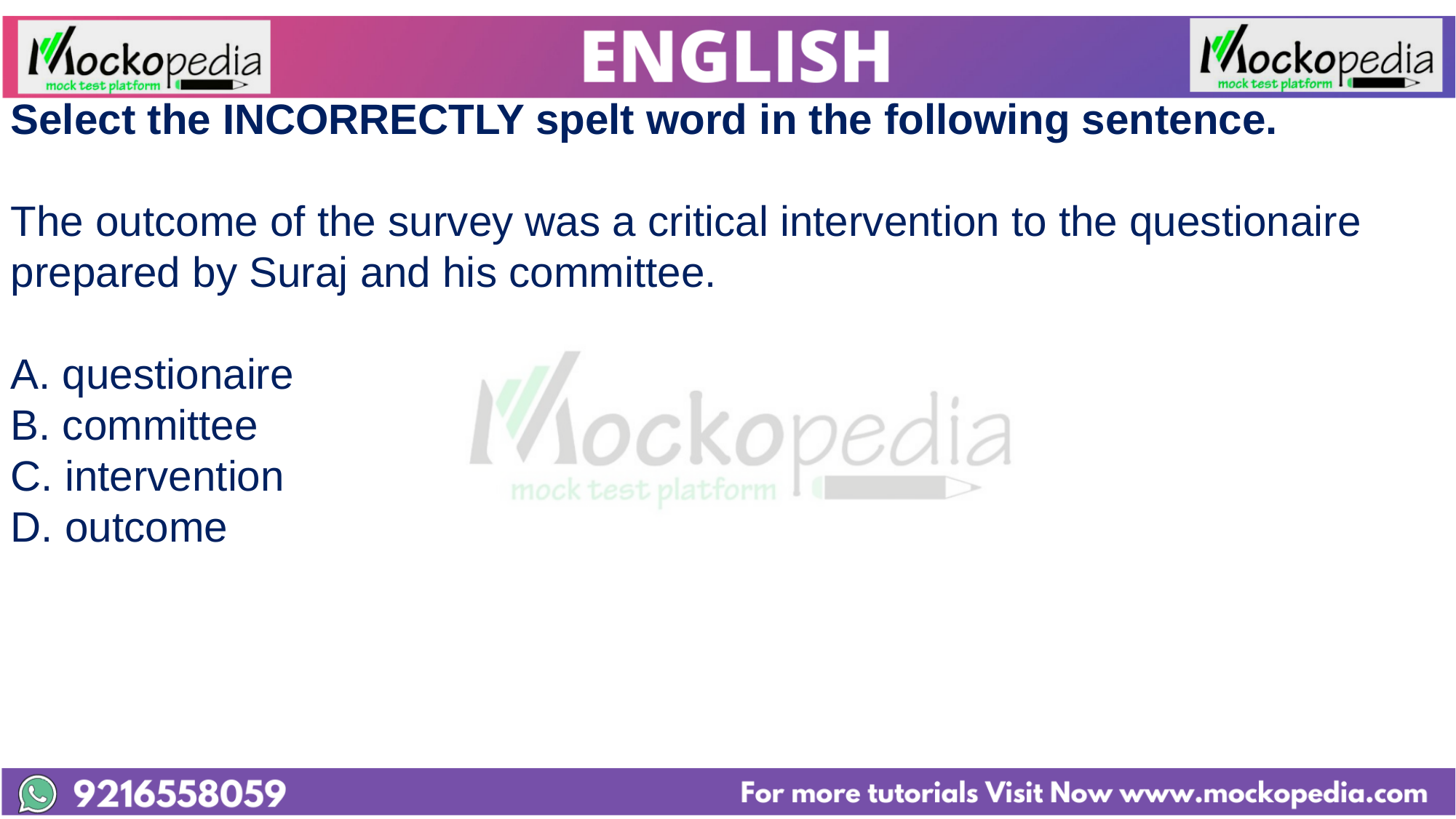

Select the INCORRECTLY spelt word in the following sentence.
The outcome of the survey was a critical intervention to the questionaire prepared by Suraj and his committee.
A. questionaire
B. committee
C. intervention
D. outcome